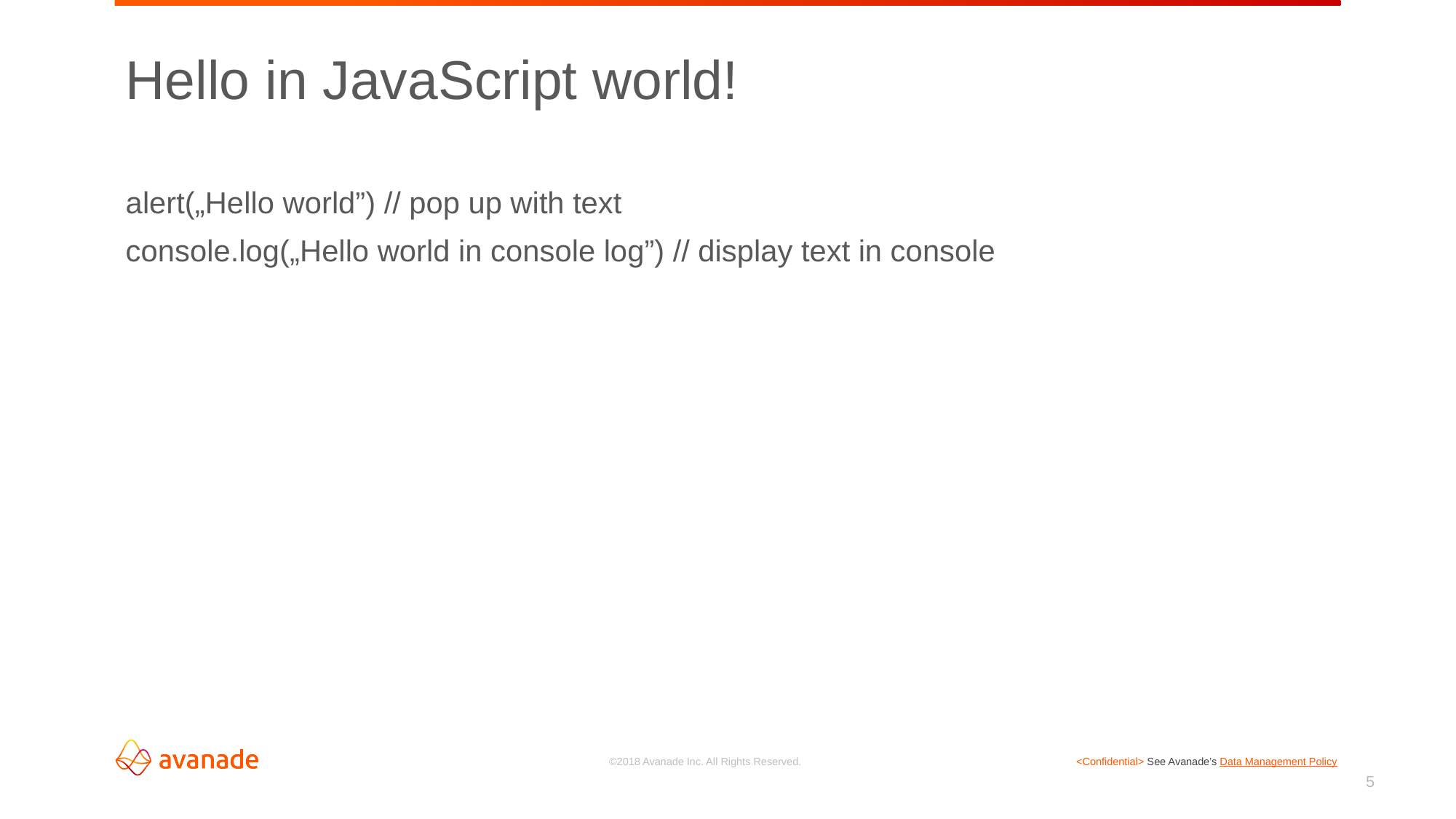

# Hello in JavaScript world!
alert(„Hello world”) // pop up with text
console.log(„Hello world in console log”) // display text in console
5